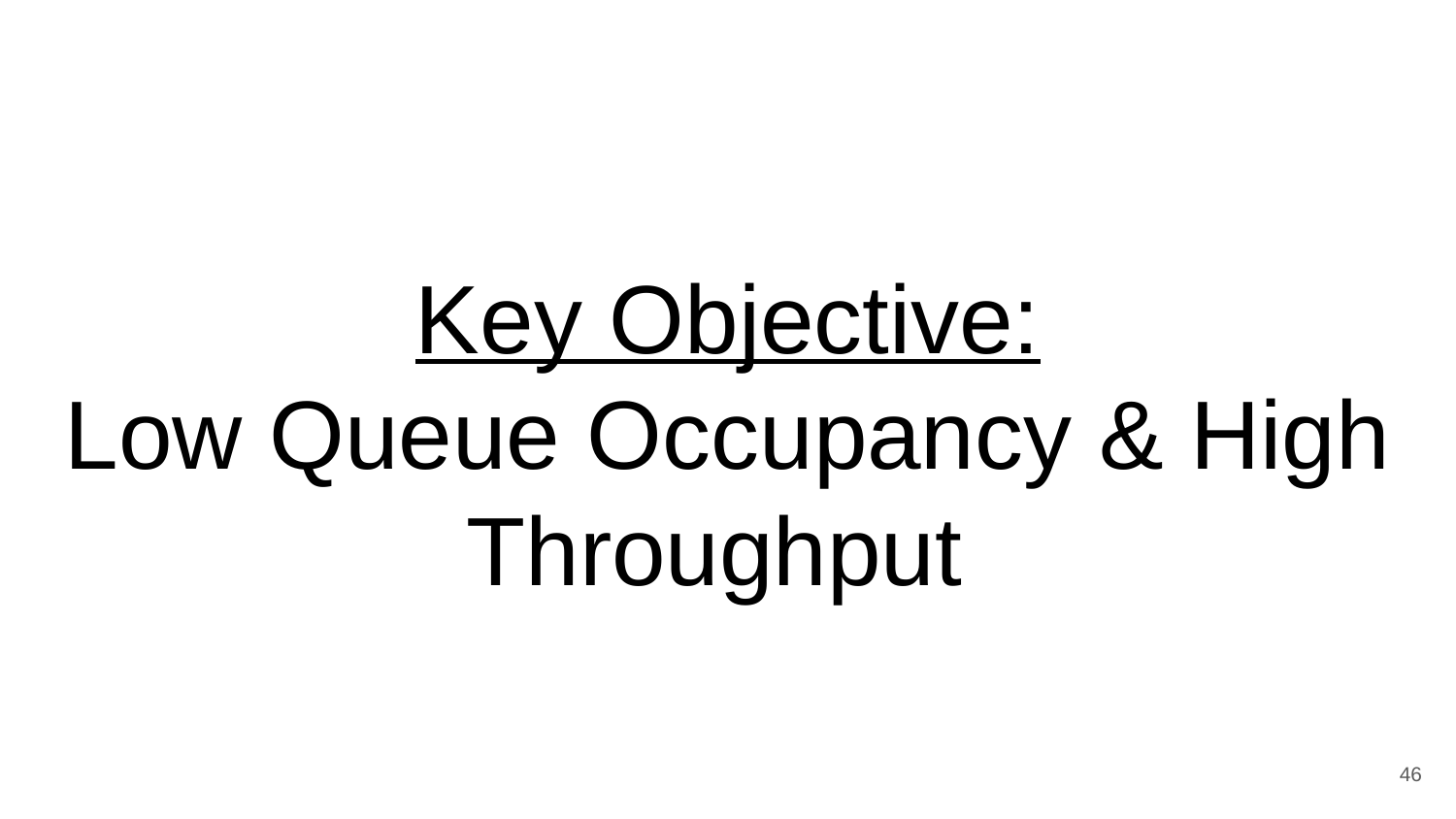

# Key Objective: Low Queue Occupancy & High Throughput
46